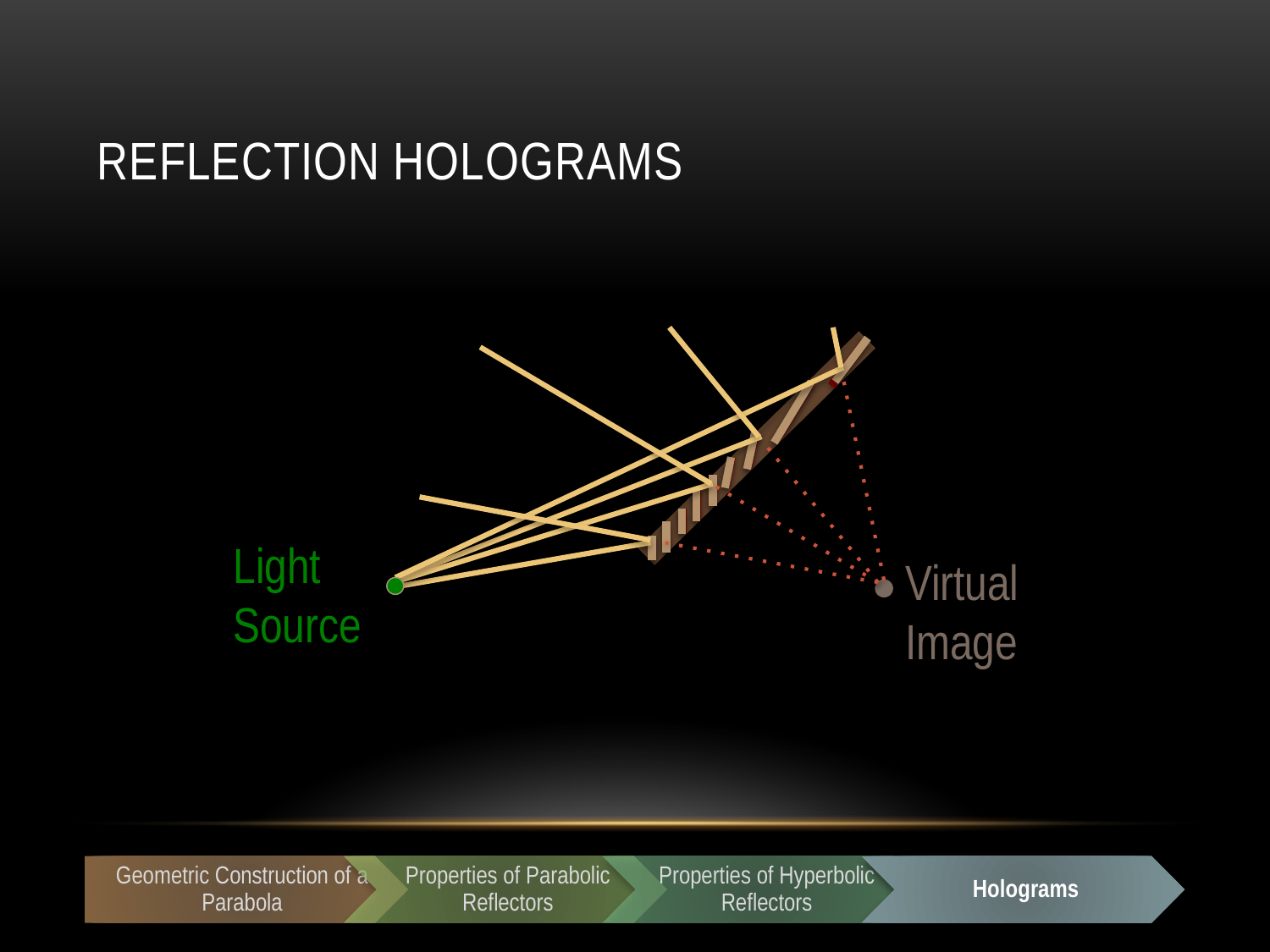

# Reflection holograms

Light
Source
Virtual Image

Geometric Construction of a Parabola
Properties of Parabolic Reflectors
Properties of Hyperbolic Reflectors
Holograms